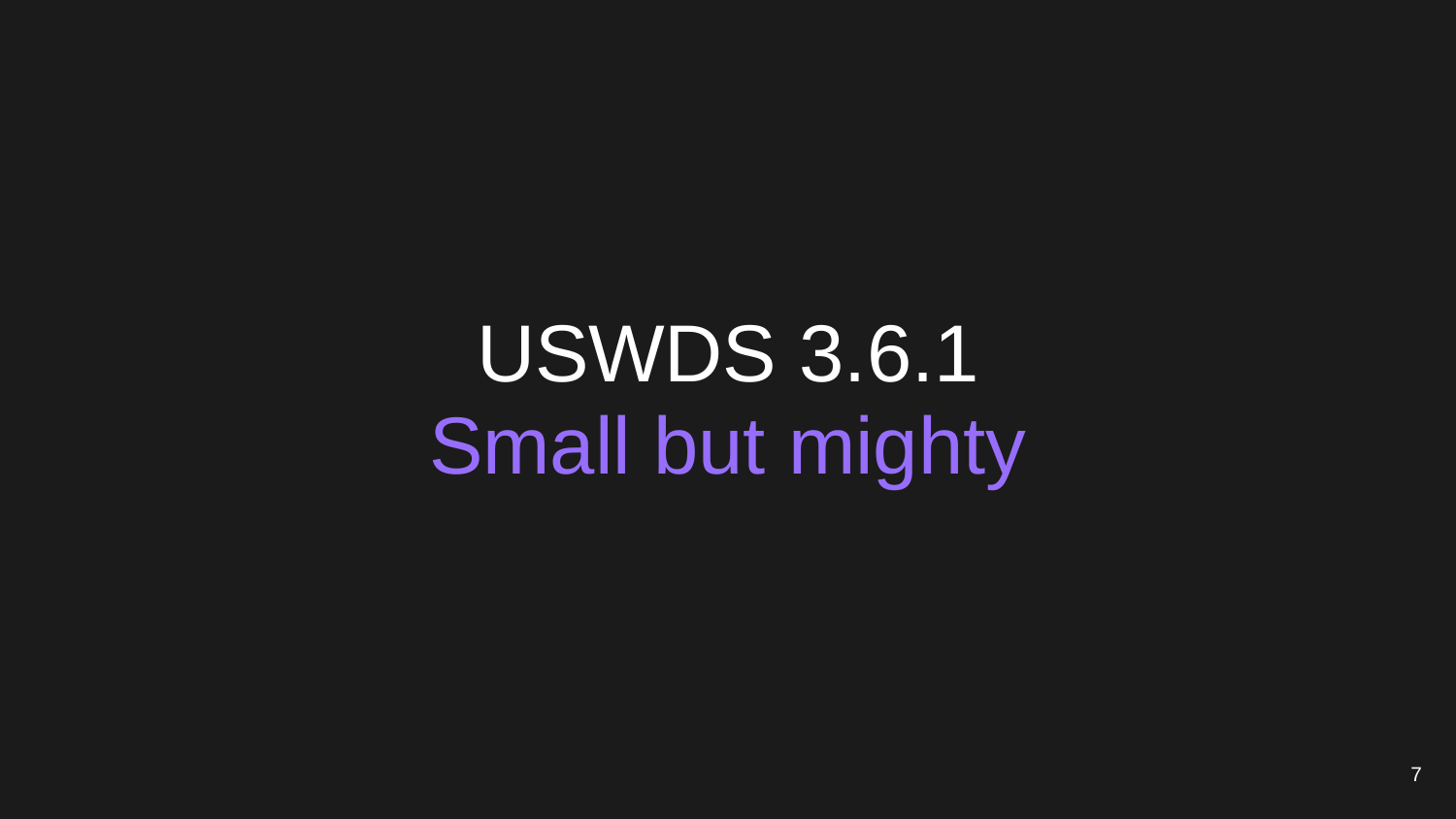

# USWDS 3.6.1
Small but mighty
7